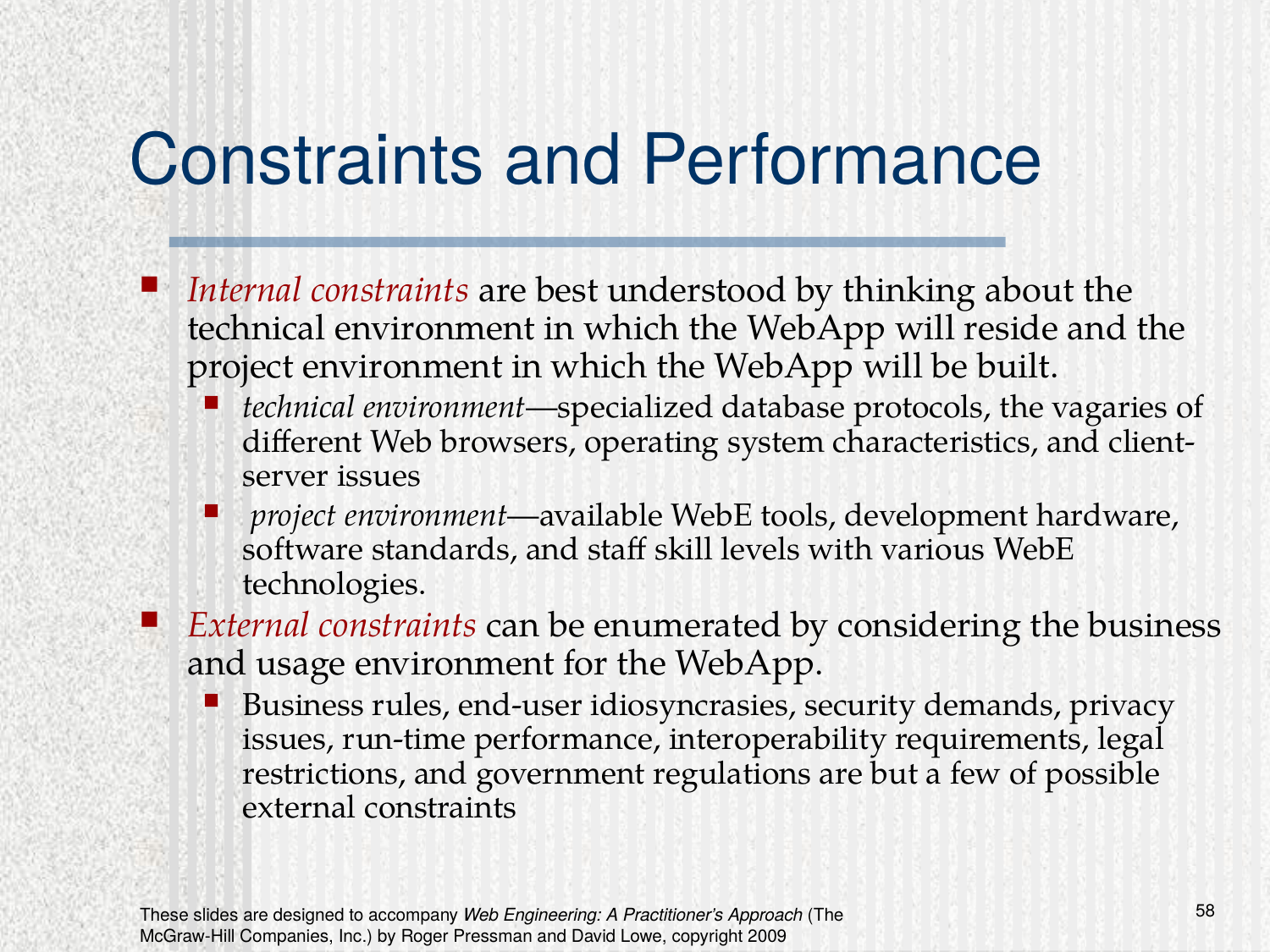

# Constraints and Performance
Internal constraints are best understood by thinking about the technical environment in which the WebApp will reside and the project environment in which the WebApp will be built.
technical environment—specialized database protocols, the vagaries of different Web browsers, operating system characteristics, and client-server issues
 project environment—available WebE tools, development hardware, software standards, and staff skill levels with various WebE technologies.
External constraints can be enumerated by considering the business and usage environment for the WebApp.
Business rules, end-user idiosyncrasies, security demands, privacy issues, run-time performance, interoperability requirements, legal restrictions, and government regulations are but a few of possible external constraints
58
These slides are designed to accompany Web Engineering: A Practitioner’s Approach (The McGraw-Hill Companies, Inc.) by Roger Pressman and David Lowe, copyright 2009